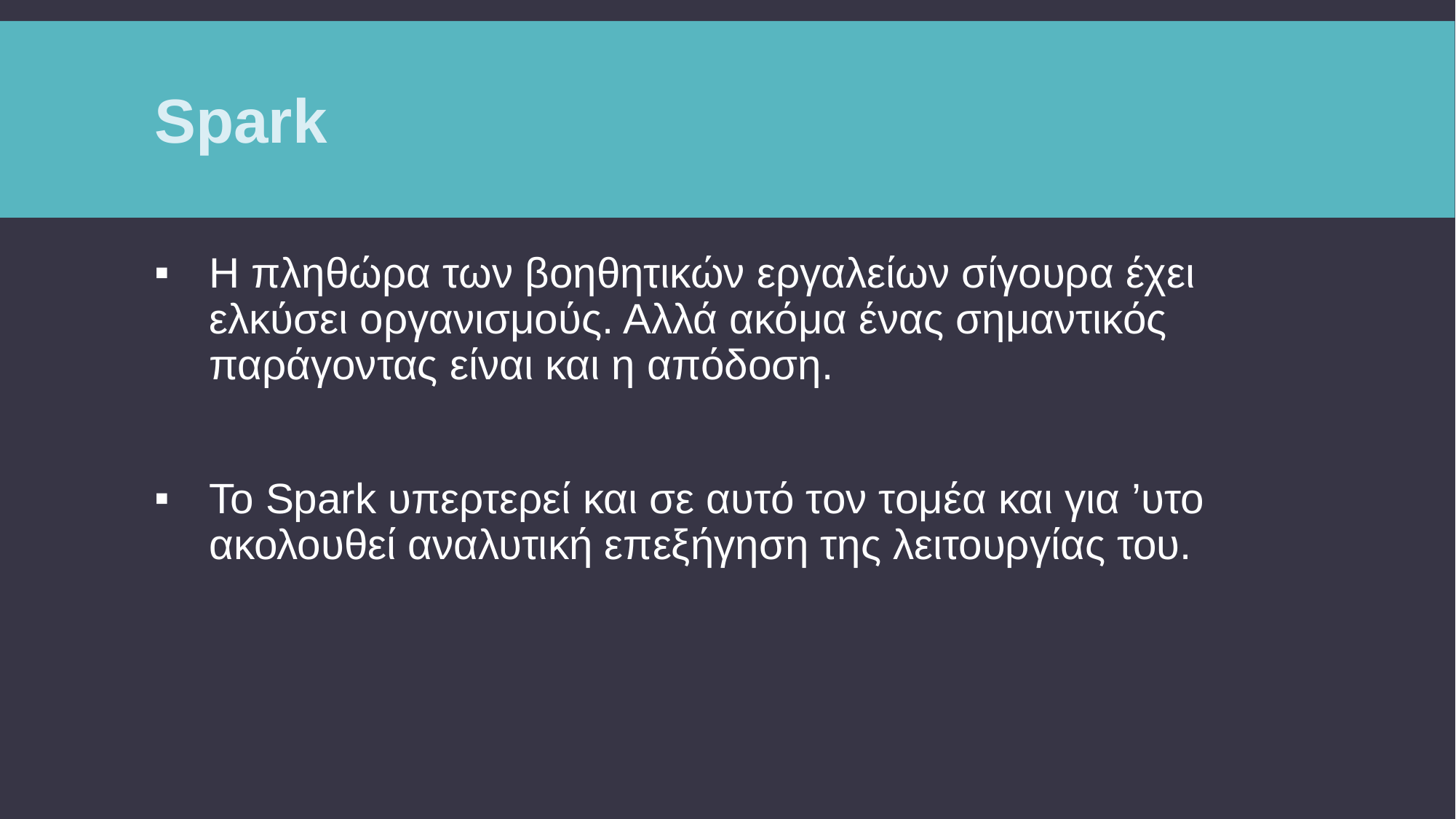

# Spark
Η πληθώρα των βοηθητικών εργαλείων σίγουρα έχει ελκύσει οργανισμούς. Αλλά ακόμα ένας σημαντικός παράγοντας είναι και η απόδοση.

Το Spark υπερτερεί και σε αυτό τον τομέα και για ’υτο ακολουθεί αναλυτική επεξήγηση της λειτουργίας του.